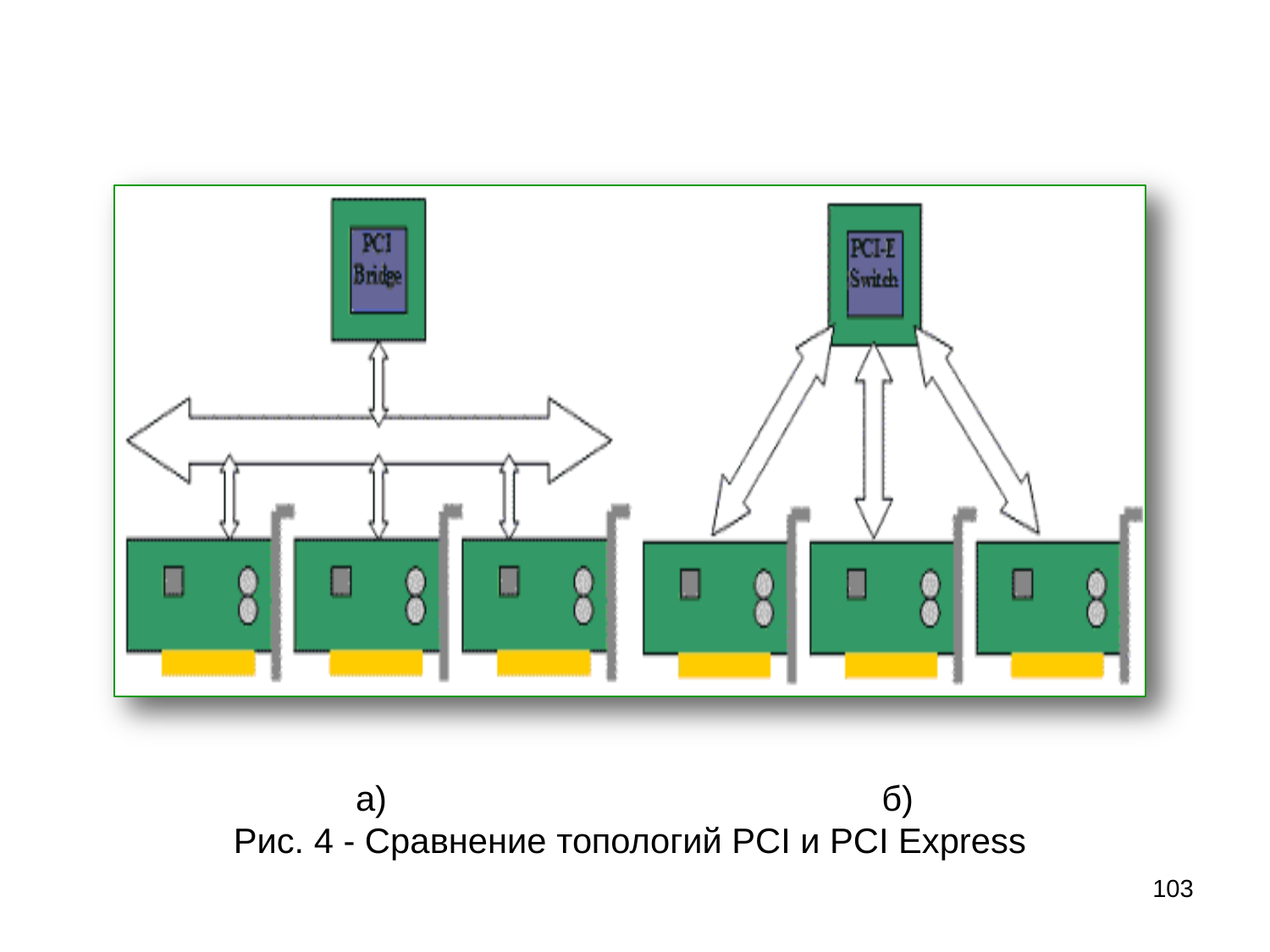

а)	б)
Рис. 4 - Сравнение топологий PCI и PCI Express
103